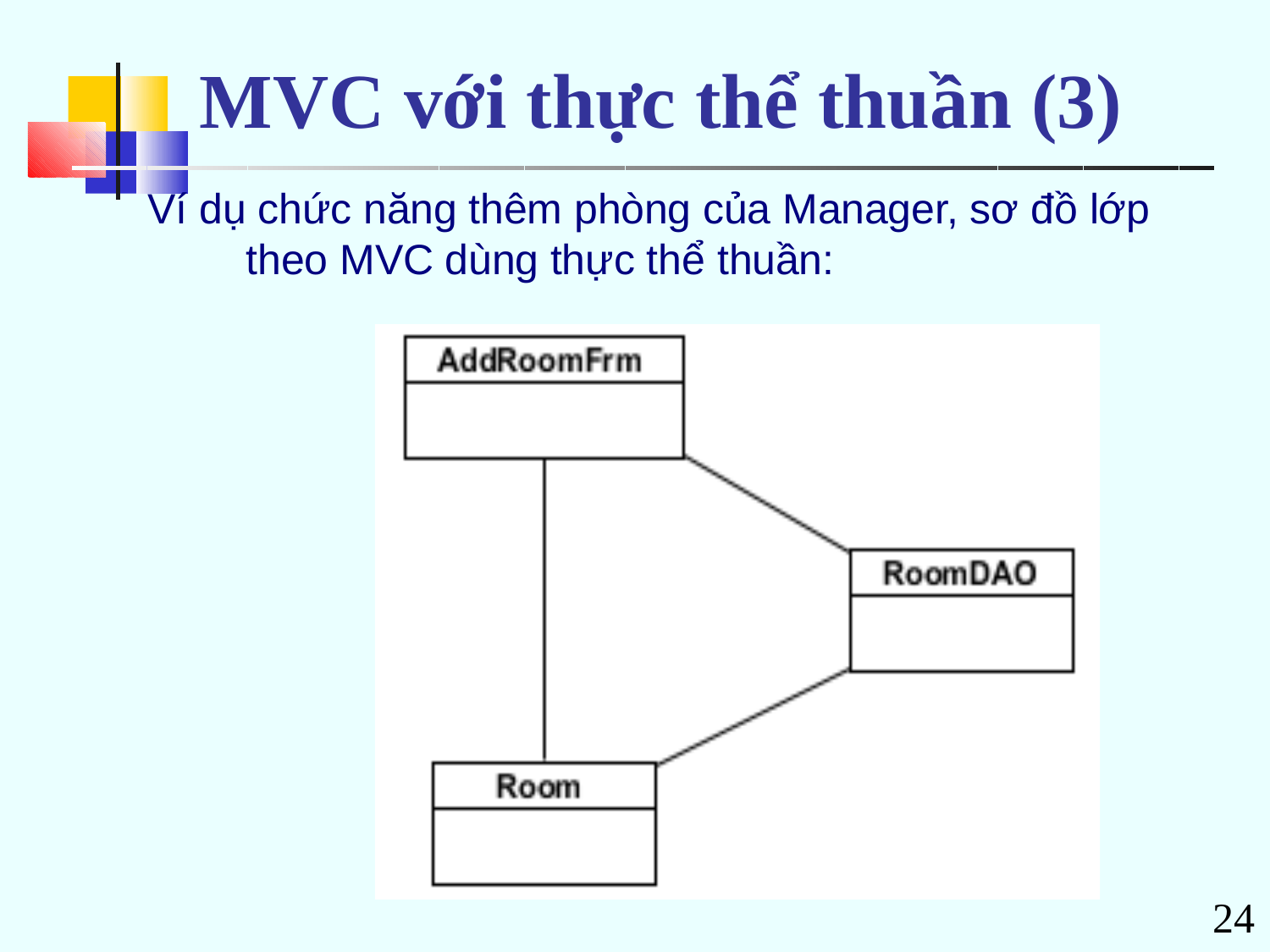

# MVC với thực thể thuần (3)

Ví dụ chức năng thêm phòng của Manager, sơ đồ lớp  theo MVC dùng thực thể thuần:

24